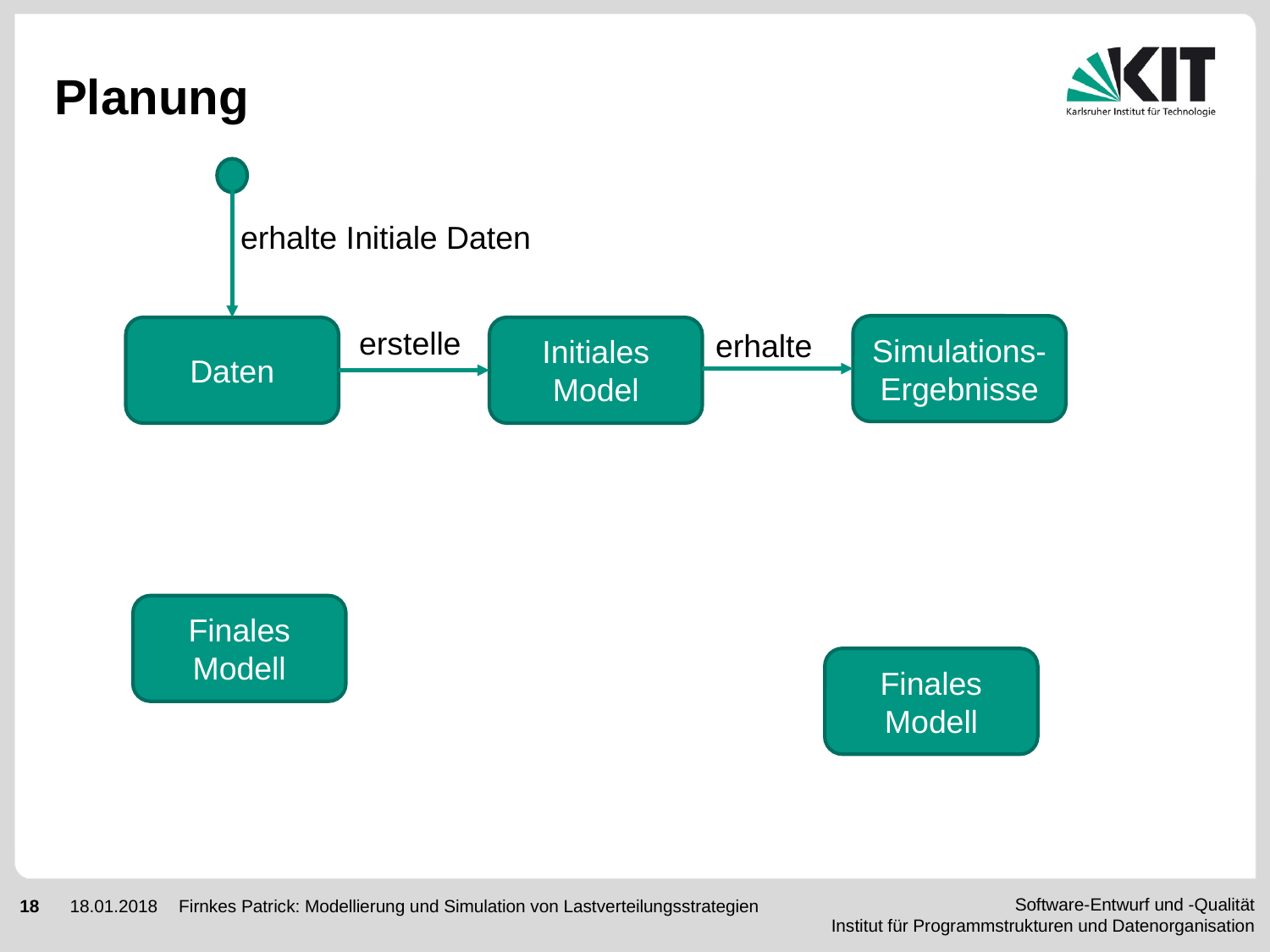

# Planung

erhalte Initiale Daten
Simulations-Ergebnisse
Daten
erstelle
Initiales Model
erhalte
Finales Modell
Finales Modell
Firnkes Patrick: Modellierung und Simulation von Lastverteilungsstrategien